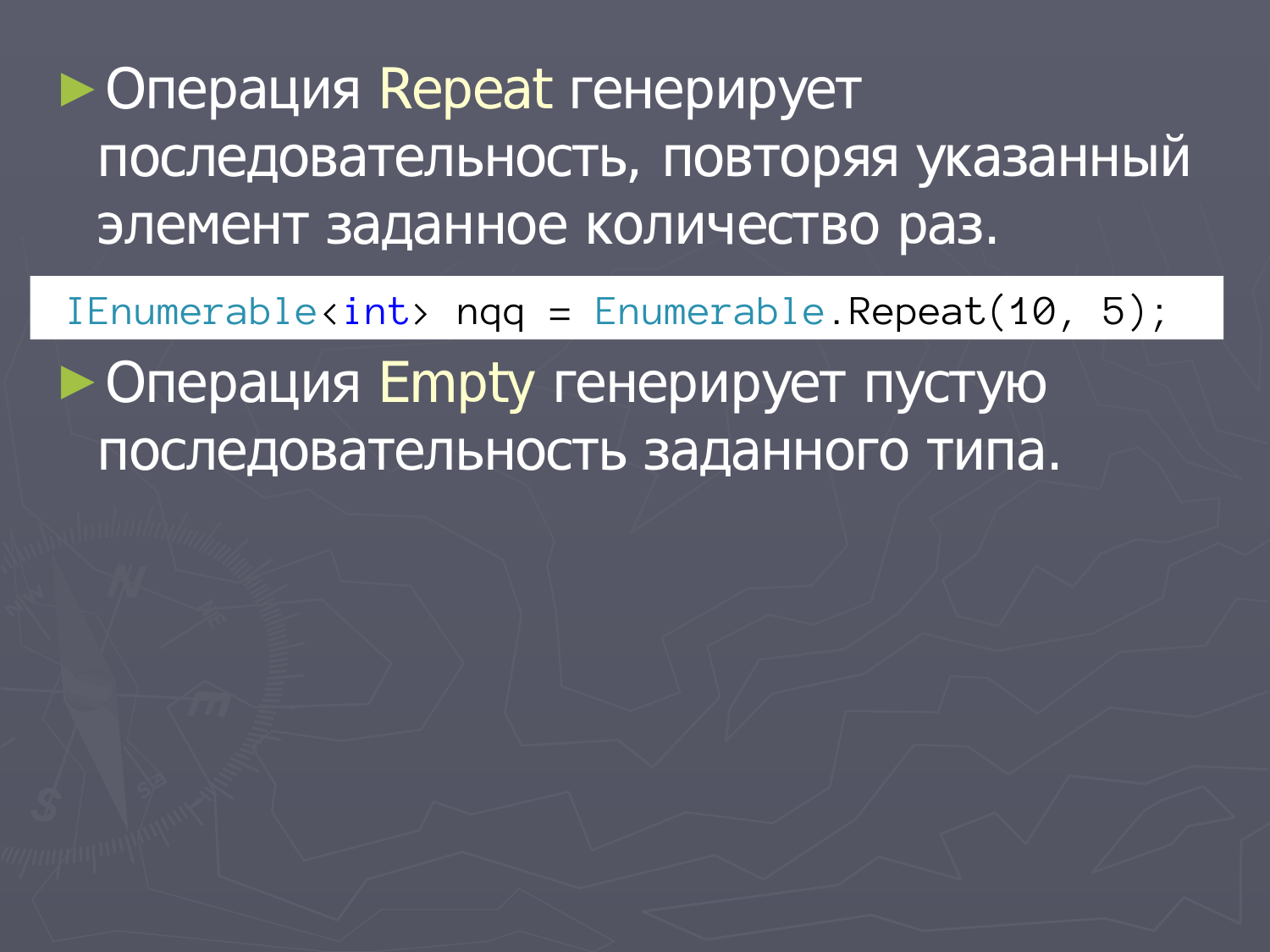

Операция Repeat генерирует последовательность, повторяя указанный элемент заданное количество раз.

Операция Empty генерирует пустую последовательность заданного типа.
 IEnumerable<int> nqq = Enumerable.Repeat(10, 5);